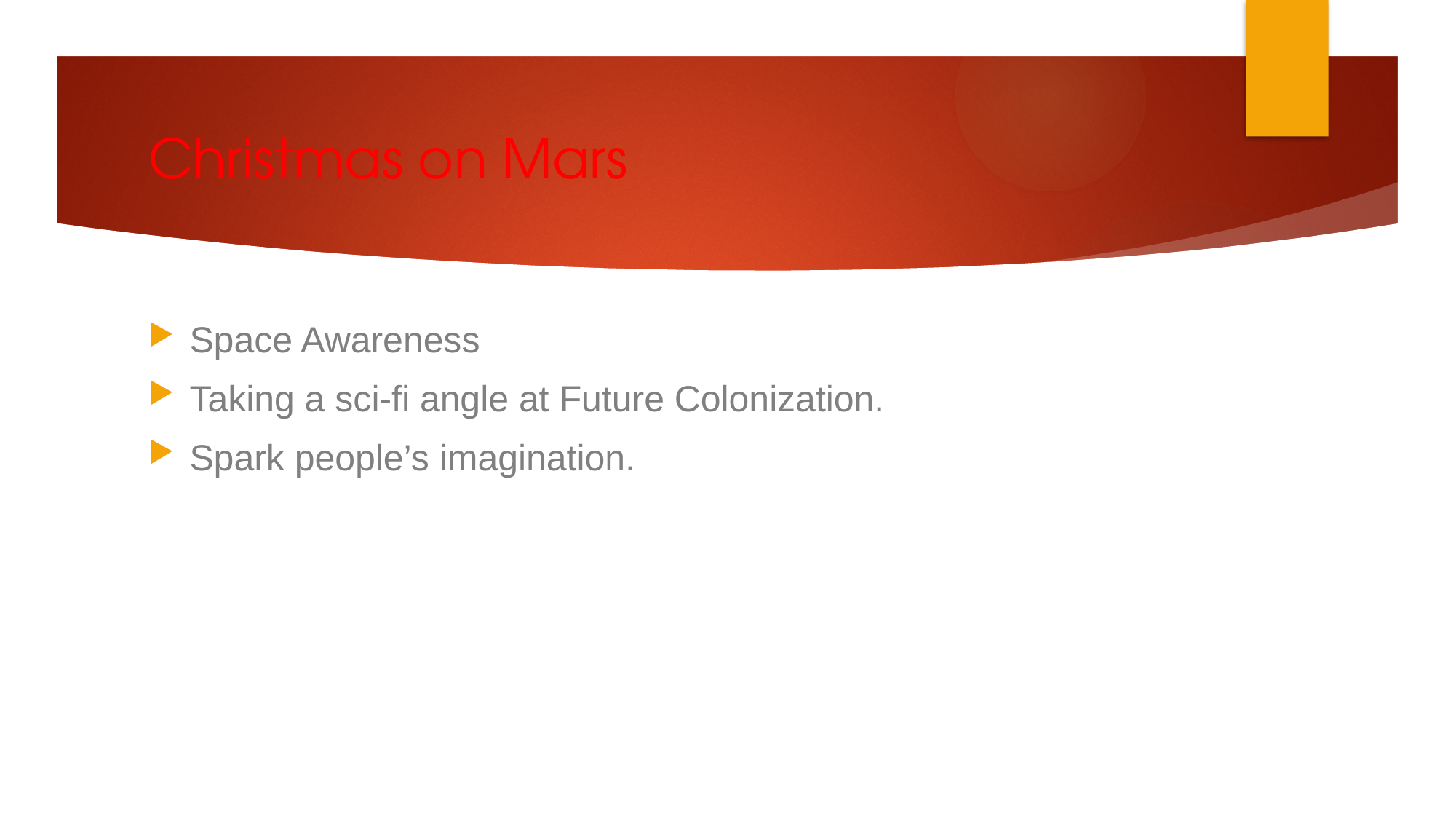

# Christmas on Mars
Space Awareness
Taking a sci-fi angle at Future Colonization.
Spark people’s imagination.